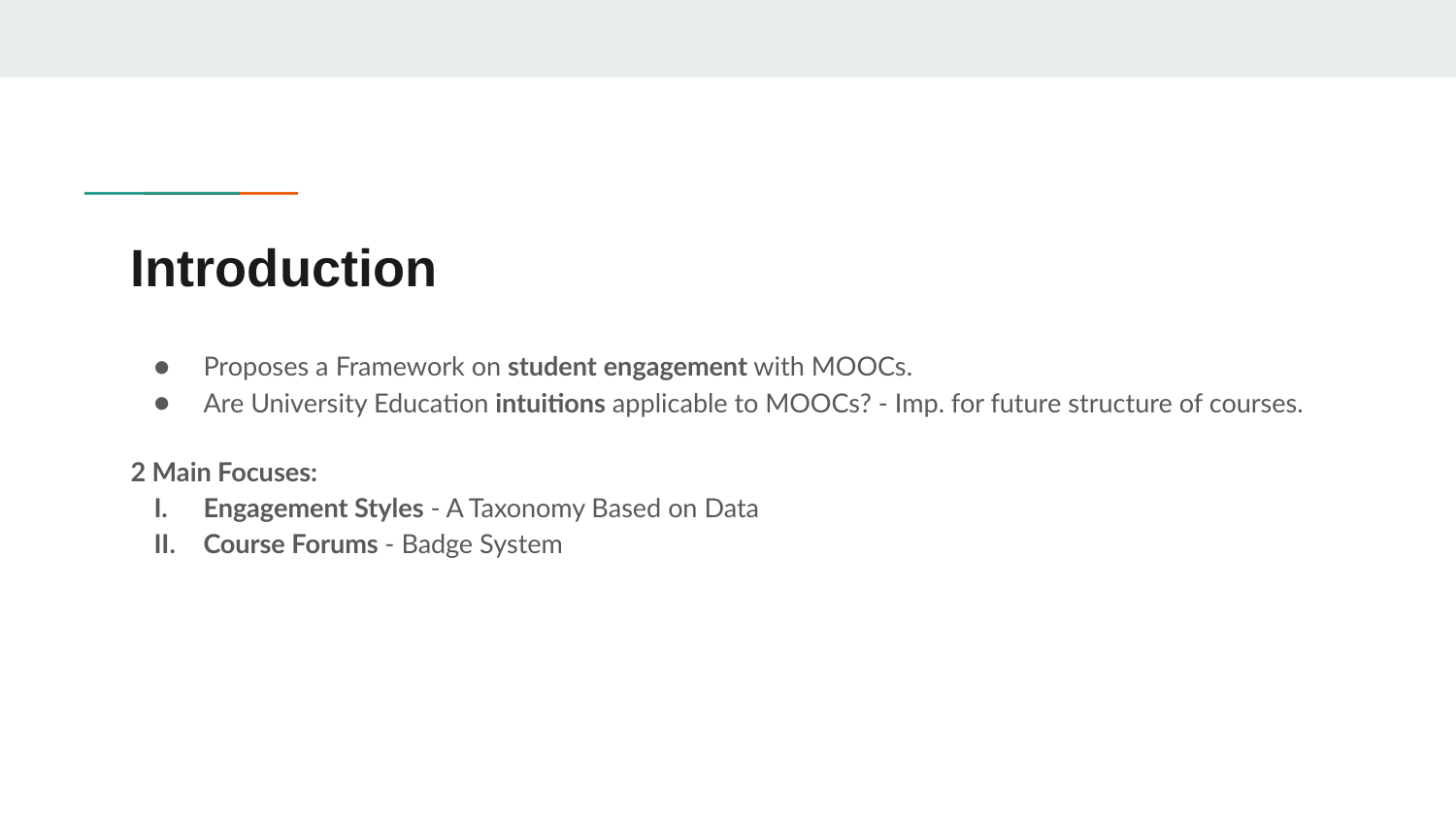

# Introduction
Proposes a Framework on student engagement with MOOCs.
Are University Education intuitions applicable to MOOCs? - Imp. for future structure of courses.
2 Main Focuses:
Engagement Styles - A Taxonomy Based on Data
Course Forums - Badge System